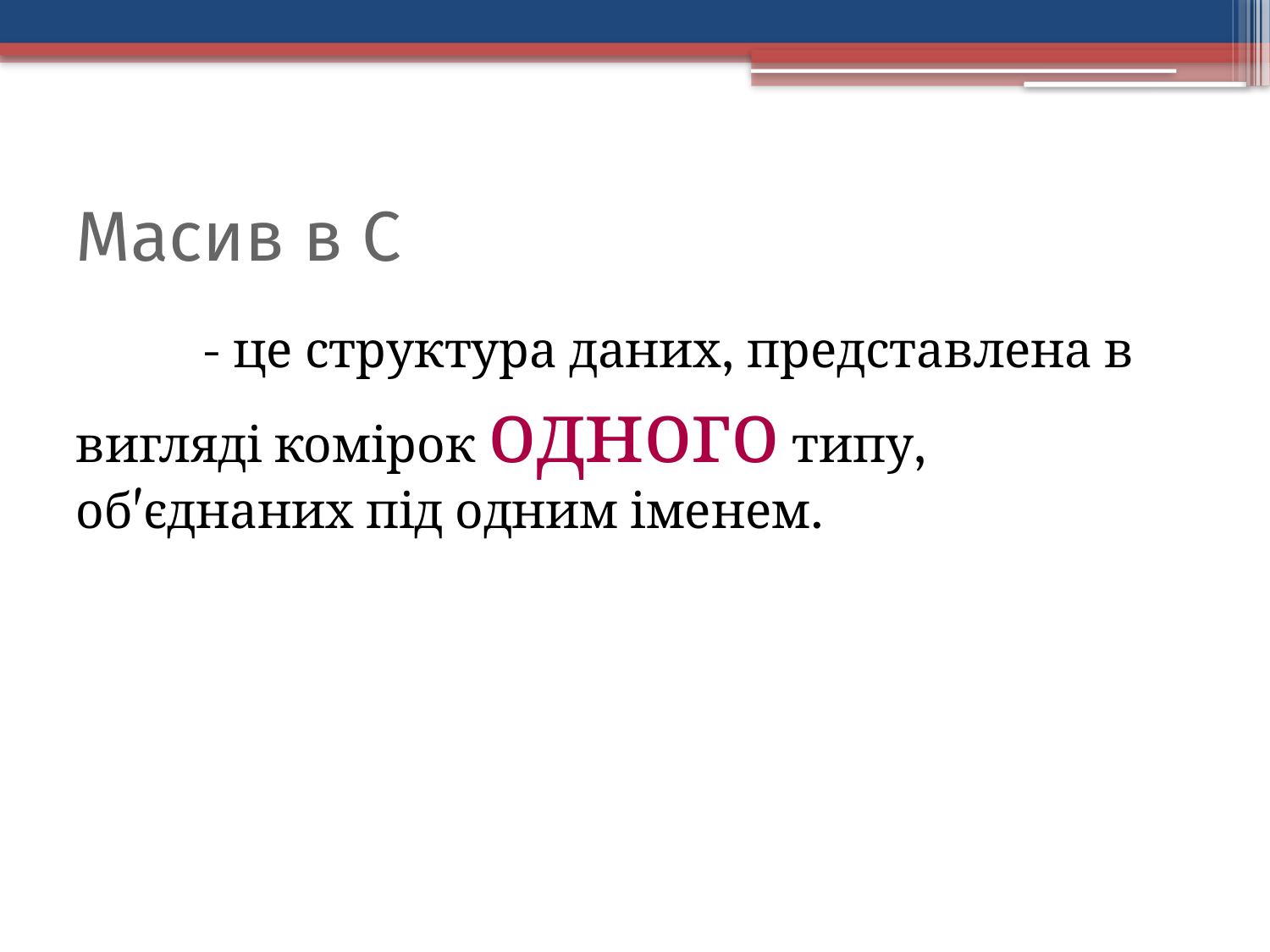

Масив в С
	- це структура даних, представлена в вигляді комірок одного типу, об'єднаних під одним іменем.